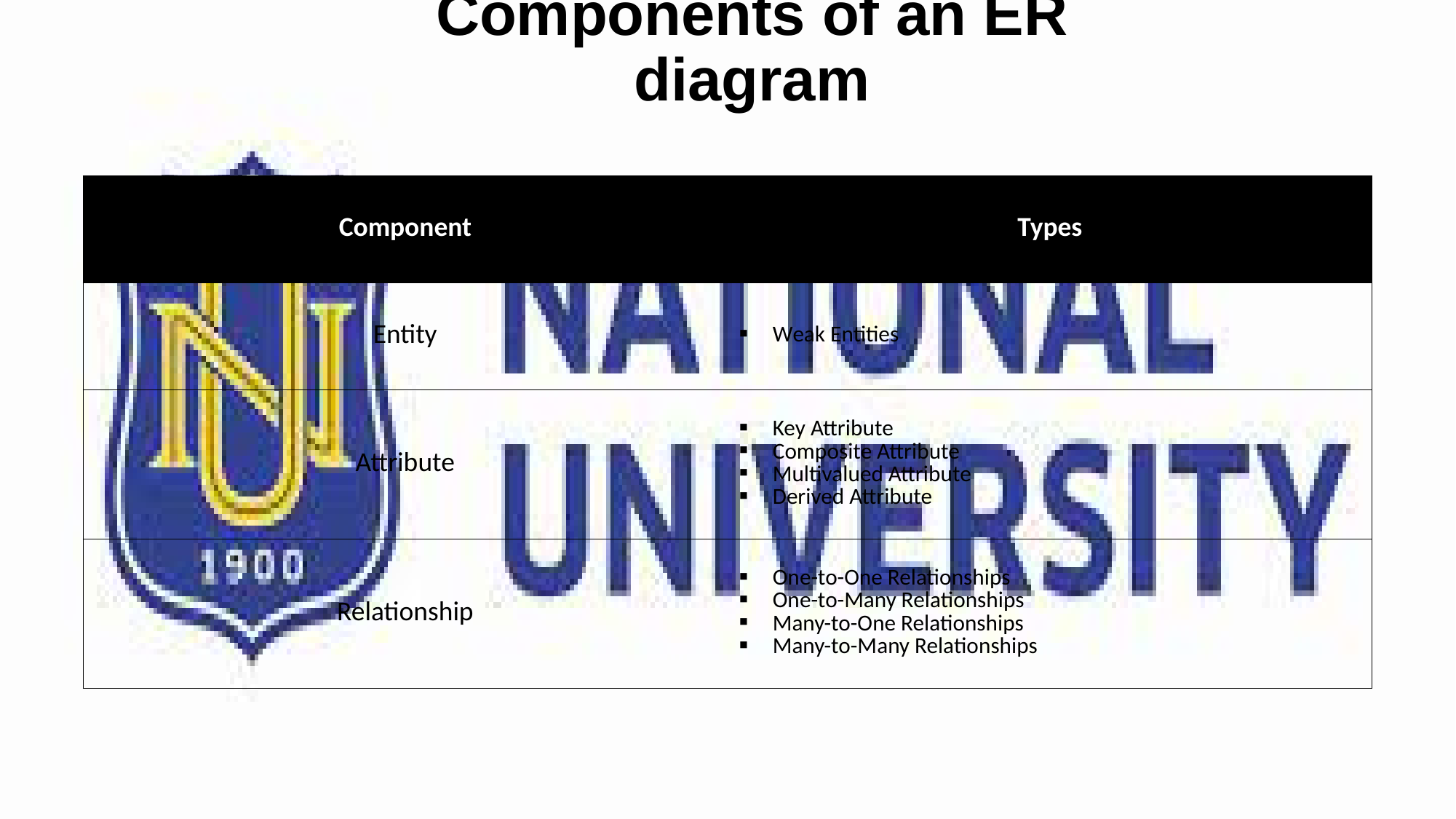

# Components of an ER diagram
| Component | Types |
| --- | --- |
| Entity | Weak Entities |
| Attribute | Key Attribute Composite Attribute Multivalued Attribute Derived Attribute |
| Relationship | One-to-One Relationships One-to-Many Relationships Many-to-One Relationships Many-to-Many Relationships |